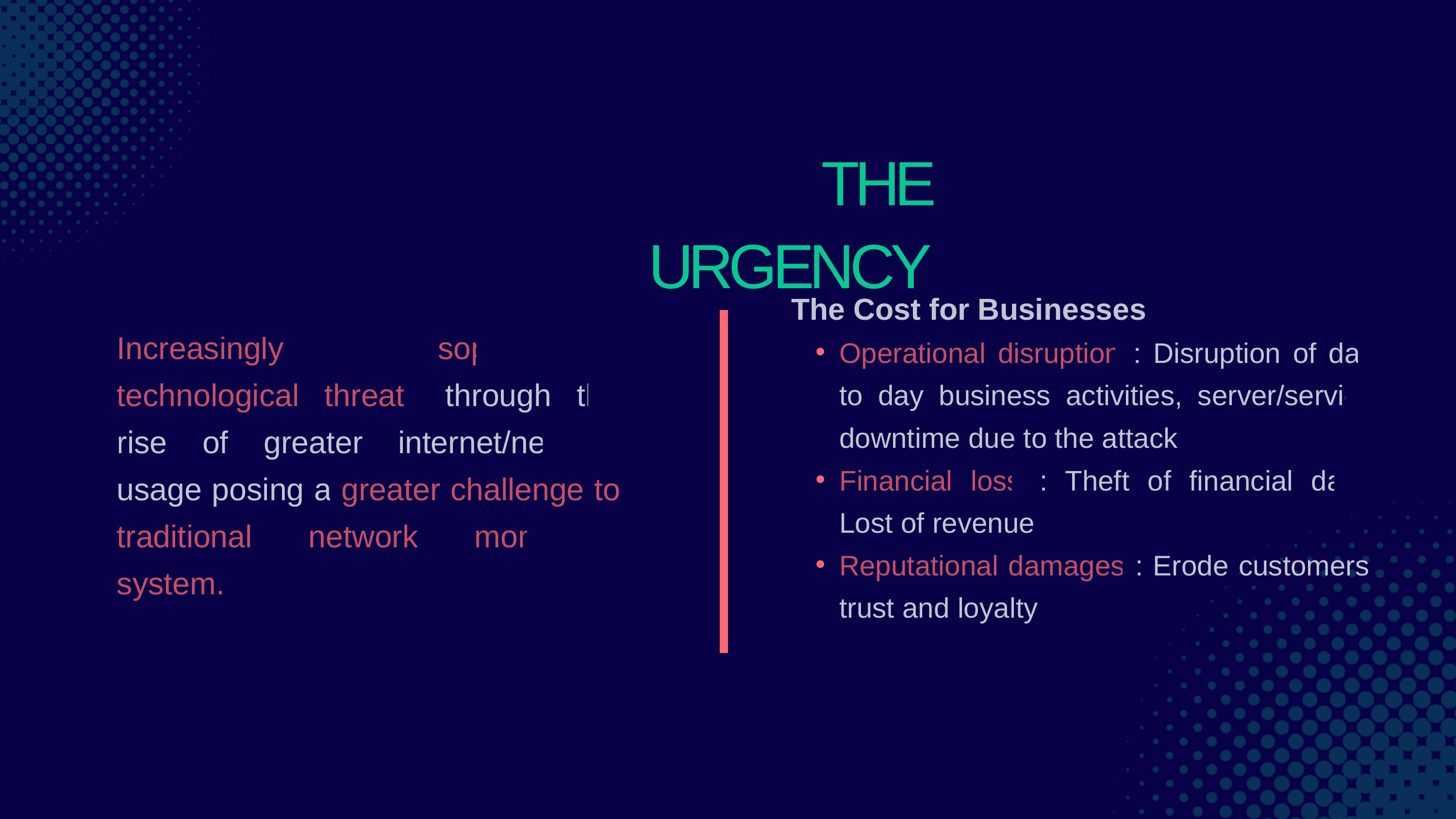

THE URGENCY
The Cost for Businesses
Operational disruption : Disruption of day to day business activities, server/service downtime due to the attack
Financial loss : Theft of financial data, Lost of revenue
Reputational damages : Erode customers’ trust and loyalty

Increasingly sophisticated technological threats through the rise of greater internet/network usage posing a greater challenge to traditional network monitoring system.